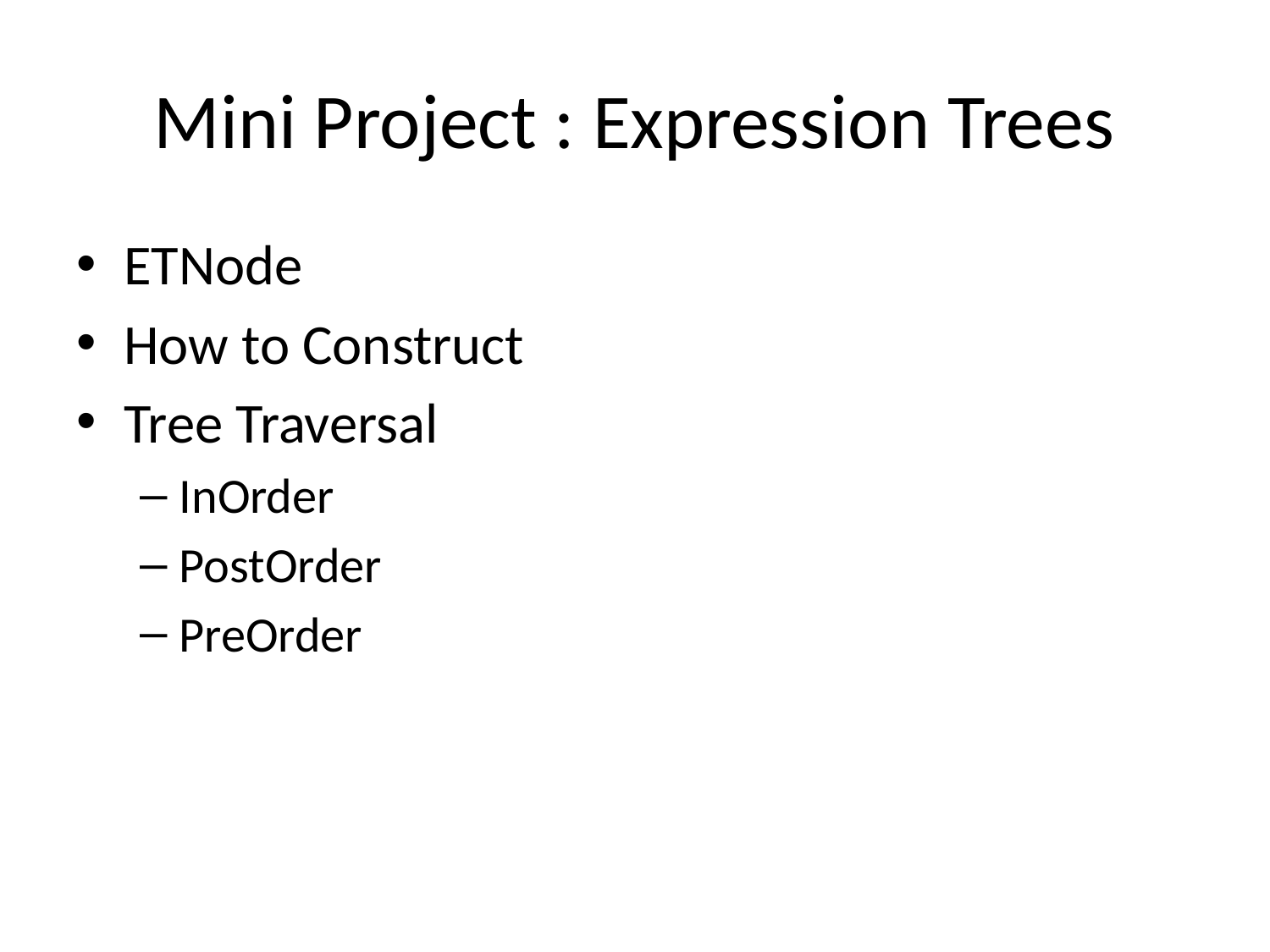

# Mini Project : Expression Trees
ETNode
How to Construct
Tree Traversal
InOrder
PostOrder
PreOrder